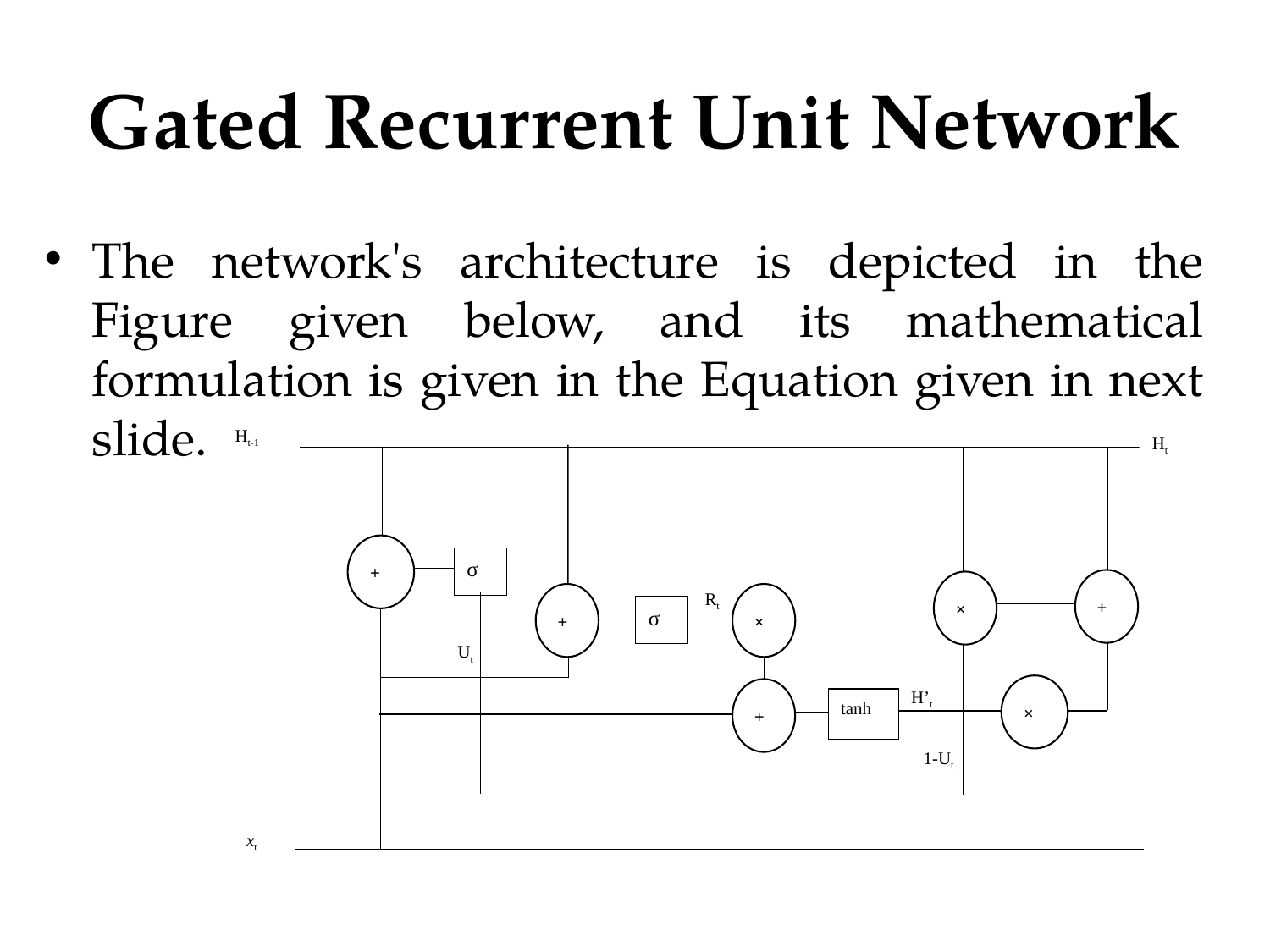

# Gated Recurrent Unit Network
The network's architecture is depicted in the Figure given below, and its mathematical formulation is given in the Equation given in next slide.

Ht-1
Ht
+
σ
tanh
 Rt
Ut
xt
+
×
+
×
σ
×
H’t
+
1-Ut